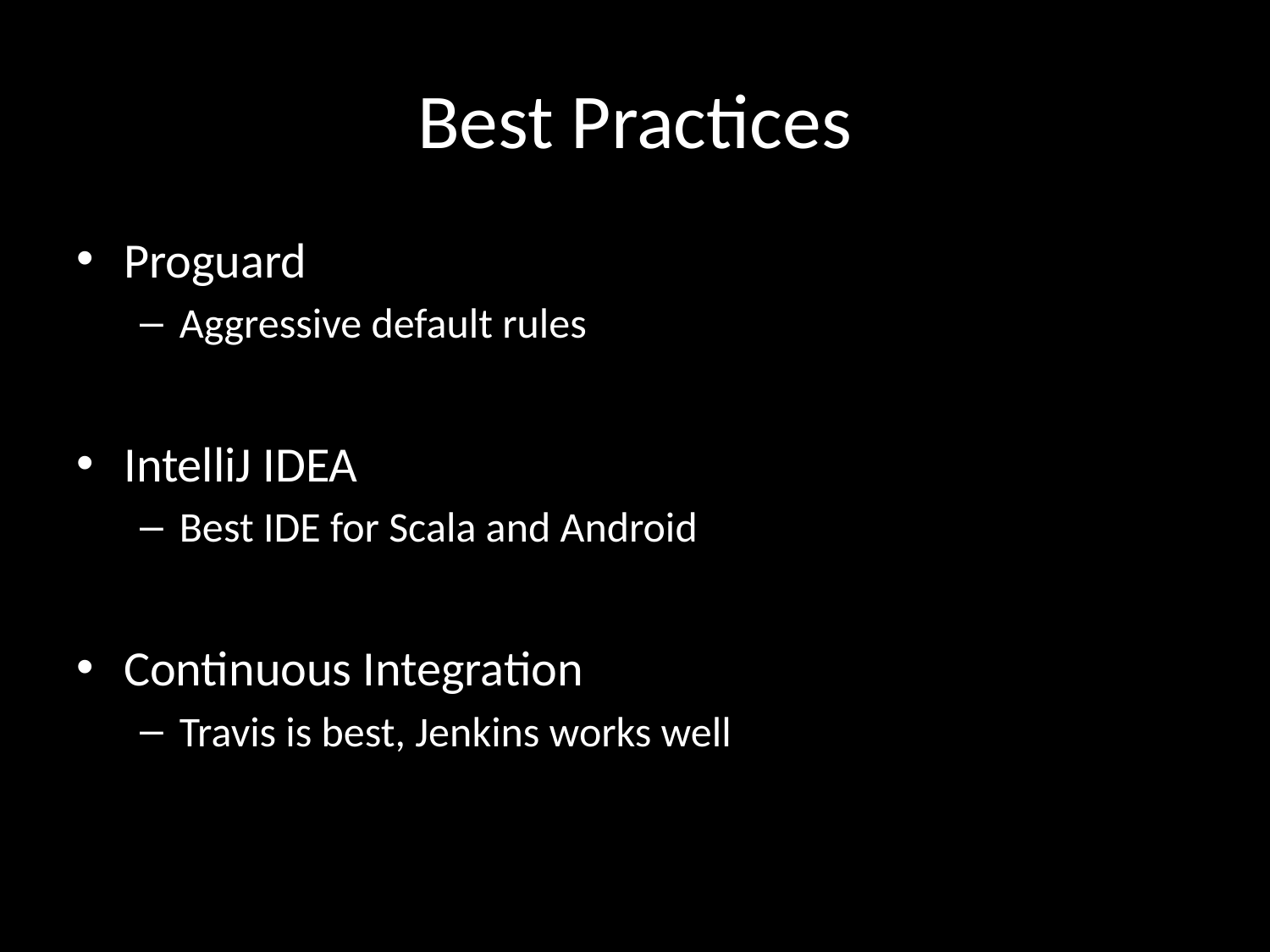

# Best Practices
Proguard
Aggressive default rules

IntelliJ IDEA
Best IDE for Scala and Android

Continuous Integration
Travis is best, Jenkins works well